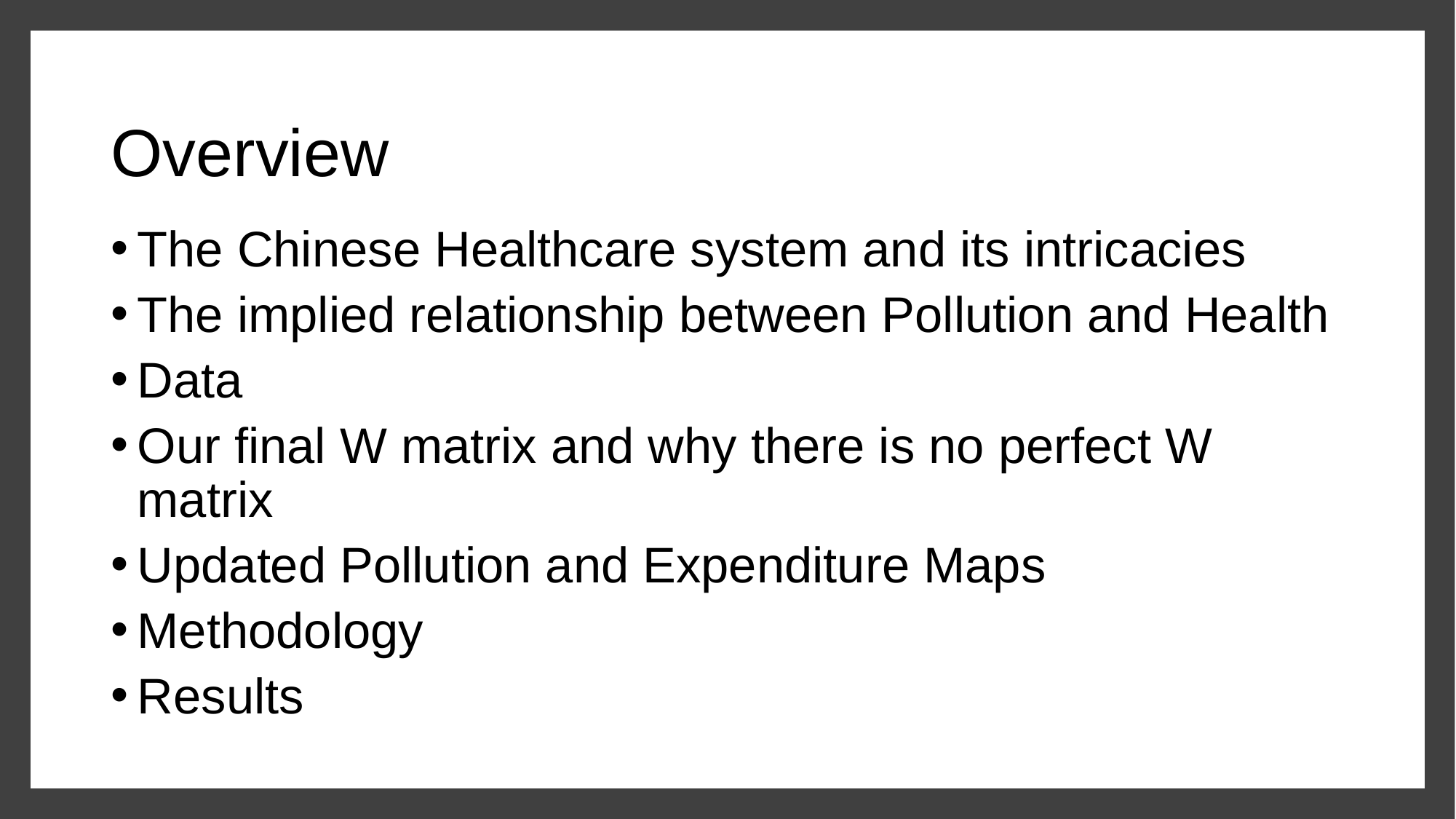

# Overview
The Chinese Healthcare system and its intricacies
The implied relationship between Pollution and Health
Data
Our final W matrix and why there is no perfect W matrix
Updated Pollution and Expenditure Maps
Methodology
Results